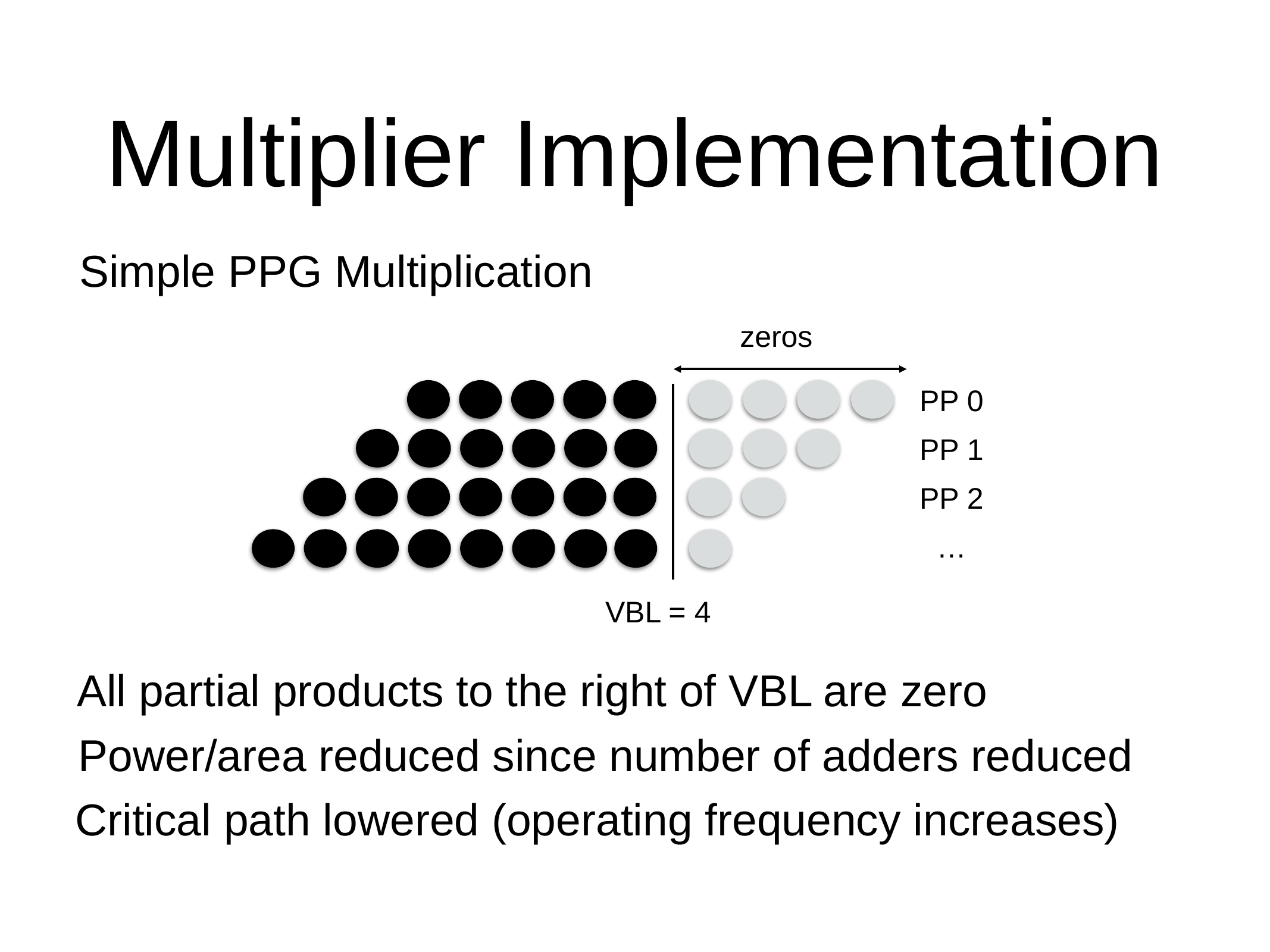

# Multiplier Implementation
Simple PPG Multiplication
zeros

PP 0

PP 1

PP 2

…

VBL = 4
All partial products to the right of VBL are zero
Power/area reduced since number of adders reduced
Critical path lowered (operating frequency increases)